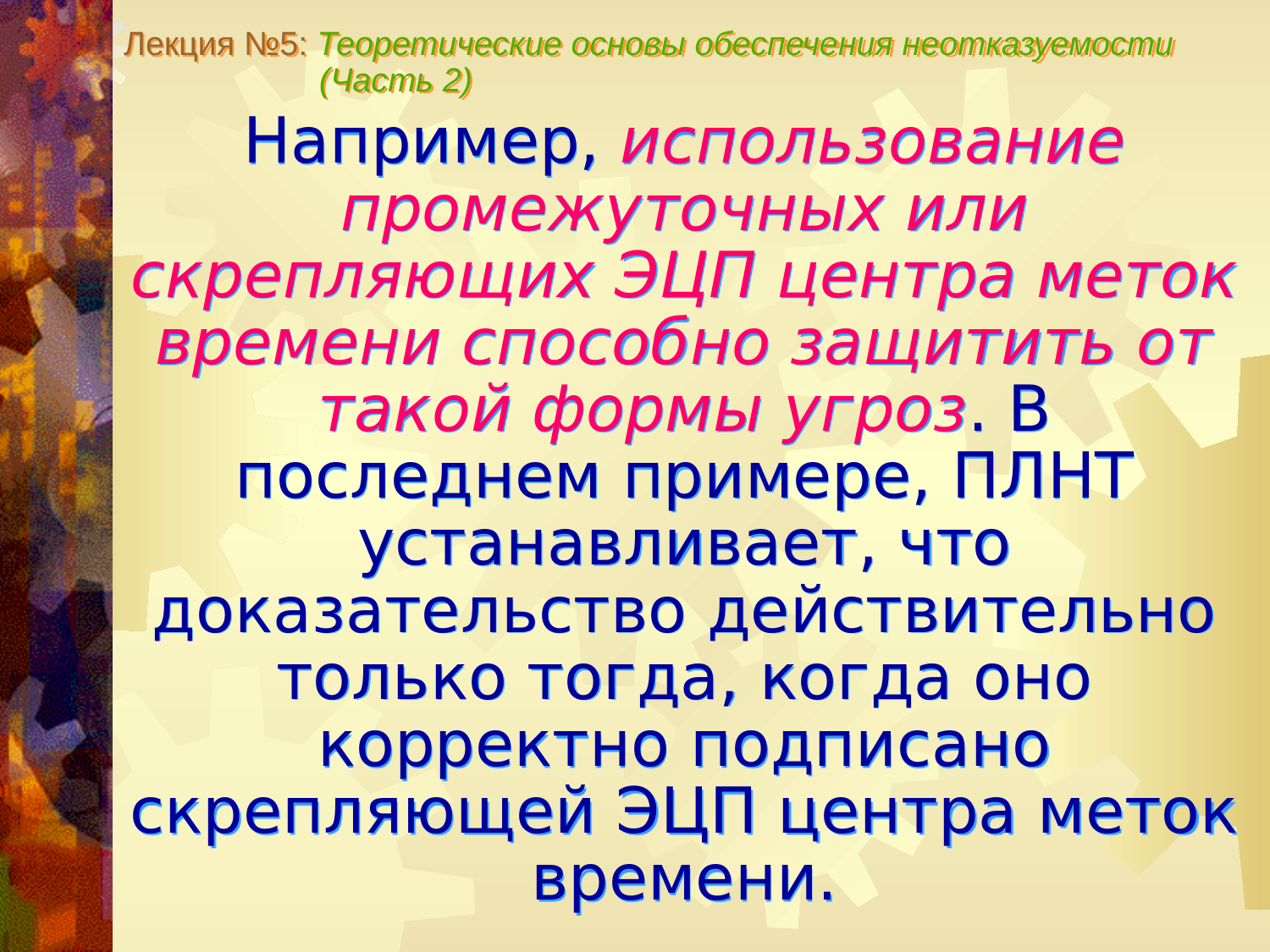

Лекция №5: Теоретические основы обеспечения неотказуемости
                       (Часть 2)
Например, использование промежуточных или скрепляющих ЭЦП центра меток времени способно защитить от такой формы угроз. В последнем примере, ПЛНТ устанавливает, что доказательство действительно только тогда, когда оно корректно подписано скрепляющей ЭЦП центра меток времени.